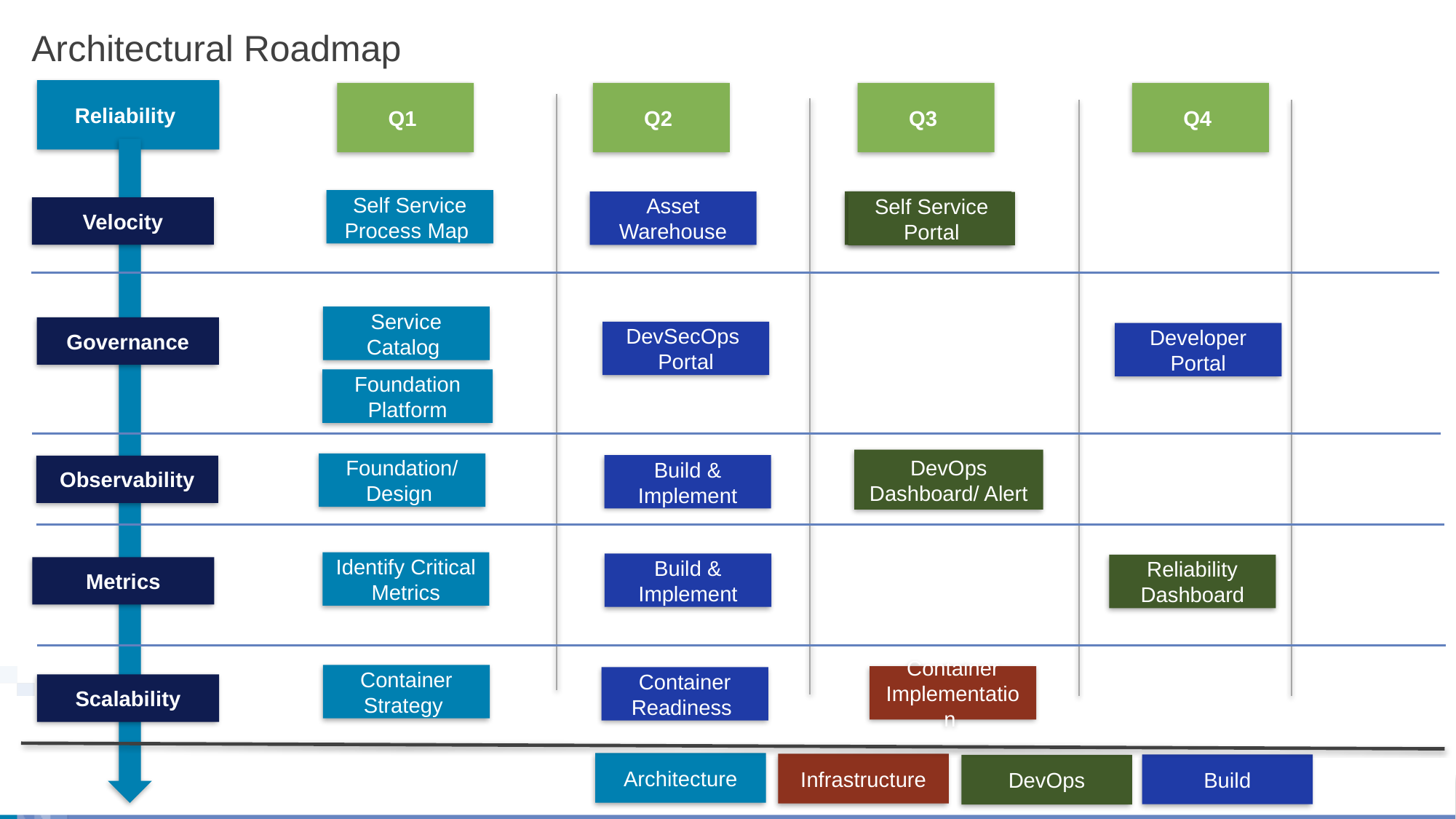

# Architectural Roadmap
Reliability
Q1
Q2
Q3
Q4

Self Service Process Map
Self Service
Automation
Asset Warehouse
Self Service
Portal
Velocity
Service
Catalog
Governance
DevSecOps  Portal
Developer Portal
Foundation Platform
DevOps
Dashboard/ Alert
Foundation/ Design
Build & Implement
Observability
Identify Critical Metrics
Build & Implement
Reliability
Dashboard
Metrics
Container
Strategy
Container
Implementation
Container
Readiness
Scalability

Architecture
Infrastructure
Build
DevOps